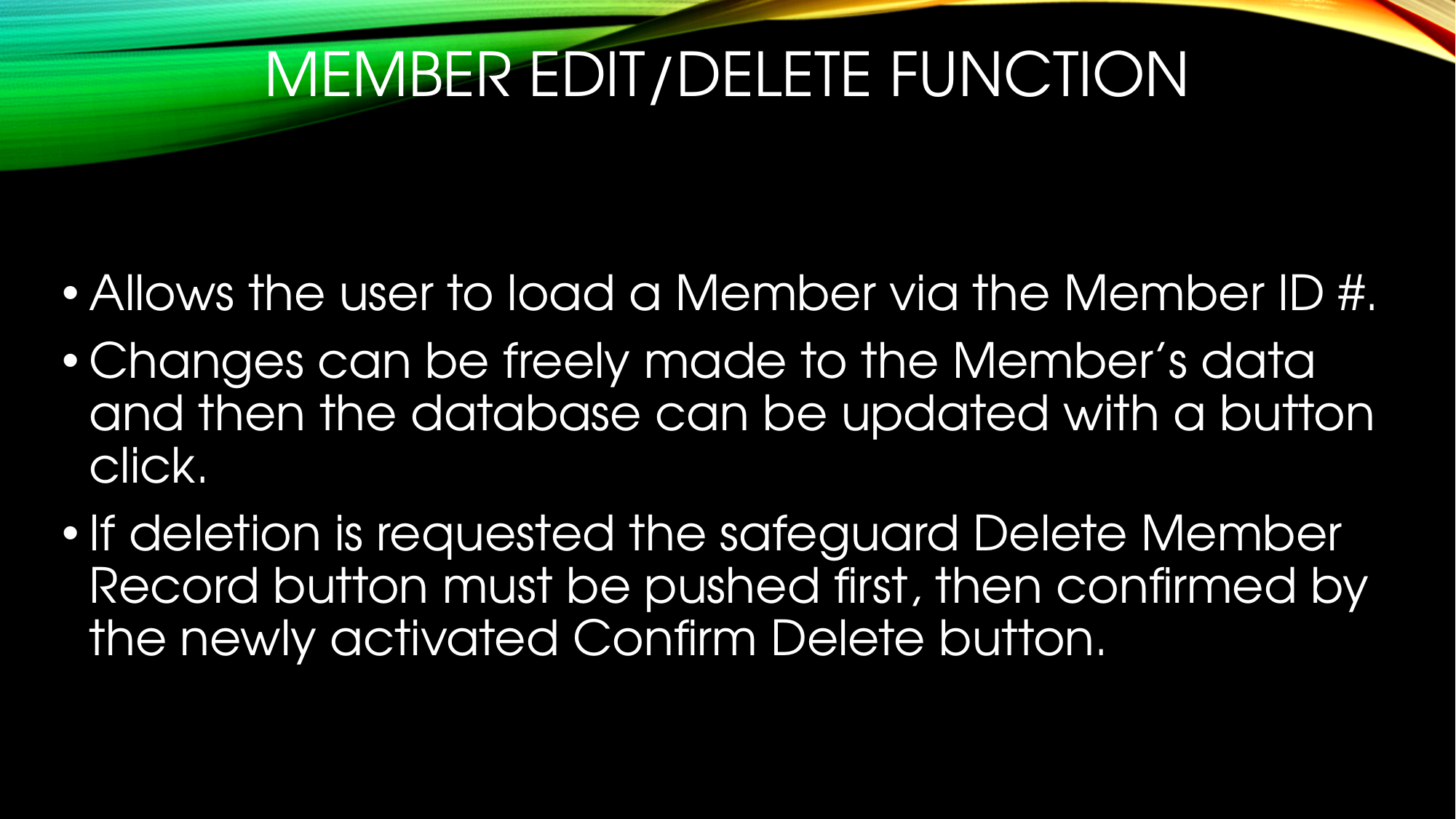

# Member edit/delete function
Allows the user to load a Member via the Member ID #.
Changes can be freely made to the Member’s data and then the database can be updated with a button click.
If deletion is requested the safeguard Delete Member Record button must be pushed first, then confirmed by the newly activated Confirm Delete button.